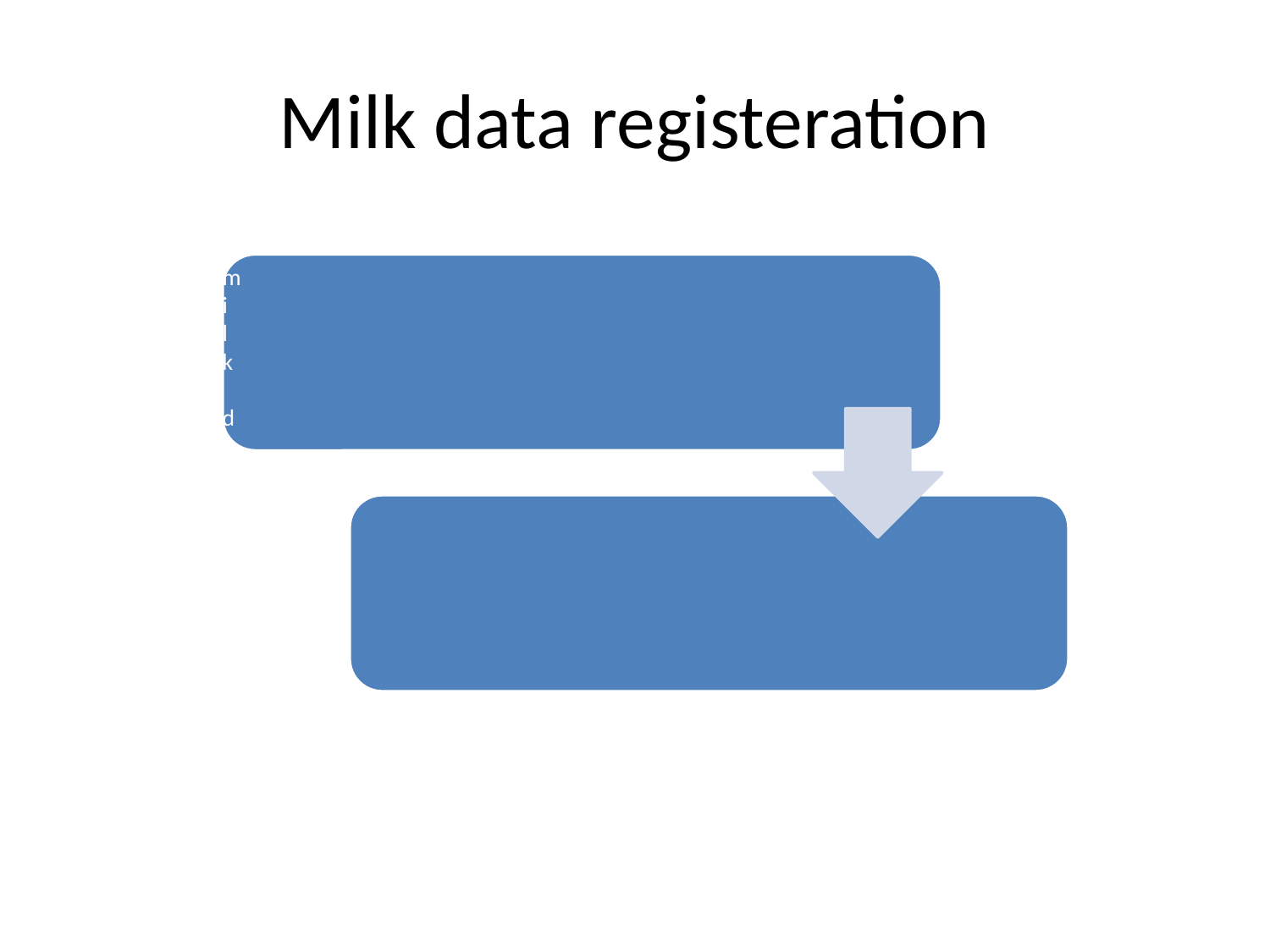

# Milk data registeration
Menu
milk data entry